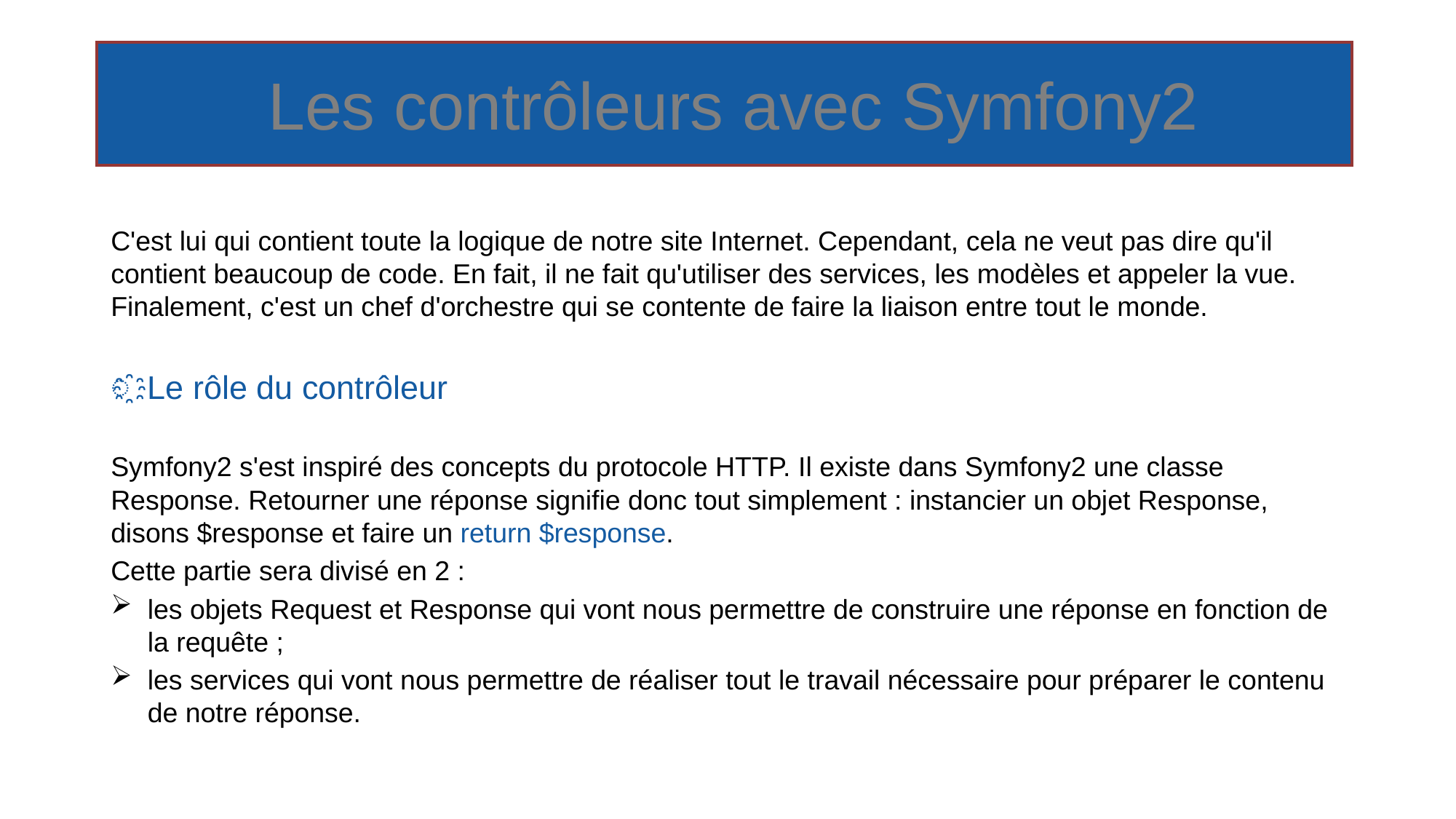

# Les contrôleurs avec Symfony2
C'est lui qui contient toute la logique de notre site Internet. Cependant, cela ne veut pas dire qu'il contient beaucoup de code. En fait, il ne fait qu'utiliser des services, les modèles et appeler la vue. Finalement, c'est un chef d'orchestre qui se contente de faire la liaison entre tout le monde.

Le rôle du contrôleur

Symfony2 s'est inspiré des concepts du protocole HTTP. Il existe dans Symfony2 une classe Response. Retourner une réponse signifie donc tout simplement : instancier un objet Response, disons $response et faire un return $response.
Cette partie sera divisé en 2 :
les objets Request et Response qui vont nous permettre de construire une réponse en fonction de la requête ;
les services qui vont nous permettre de réaliser tout le travail nécessaire pour préparer le contenu de notre réponse.